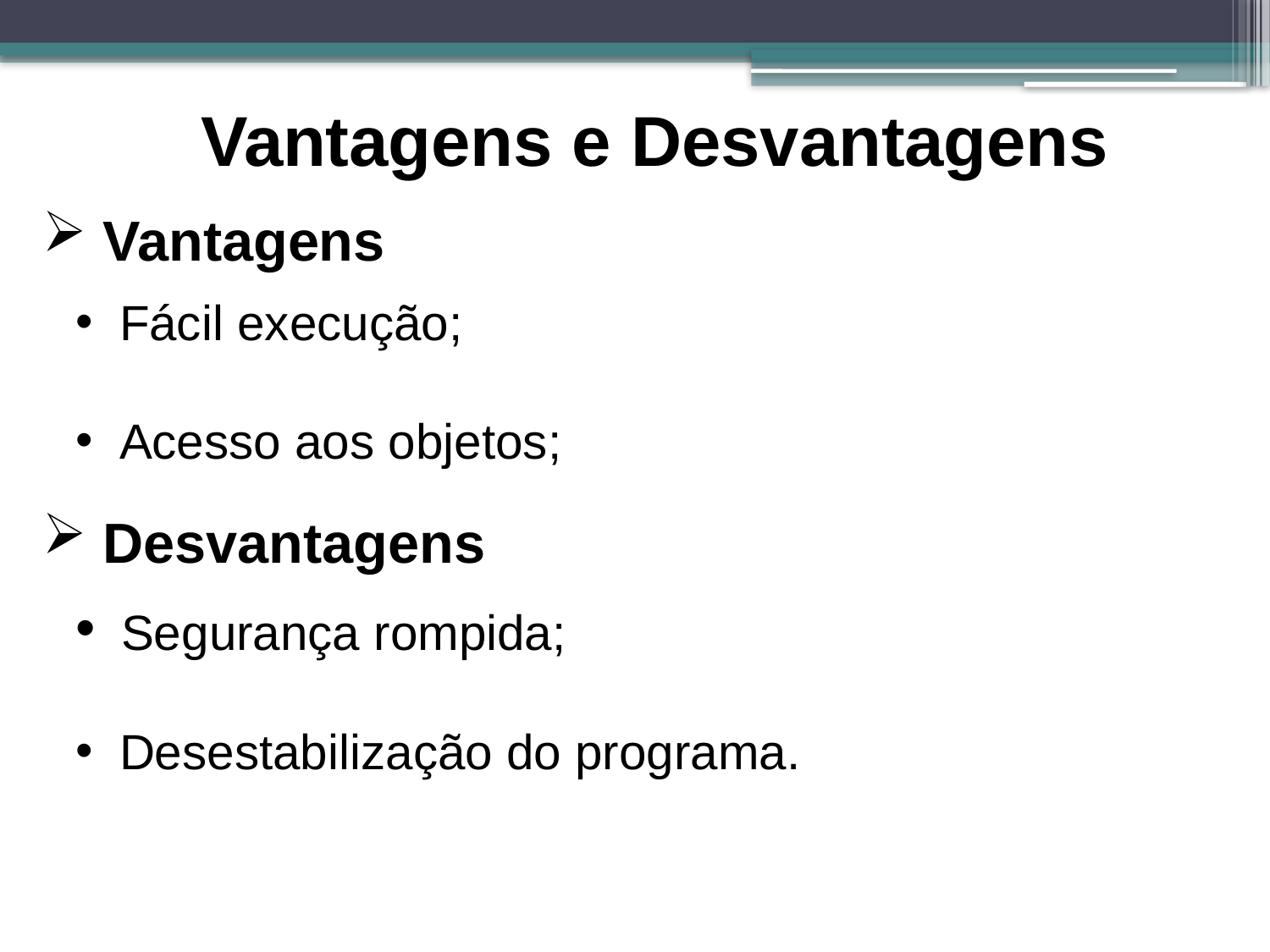

Vantagens e Desvantagens
 Vantagens

 Fácil execução;

 Acesso aos objetos;

 Desvantagens

 Segurança rompida;

 Desestabilização do programa.